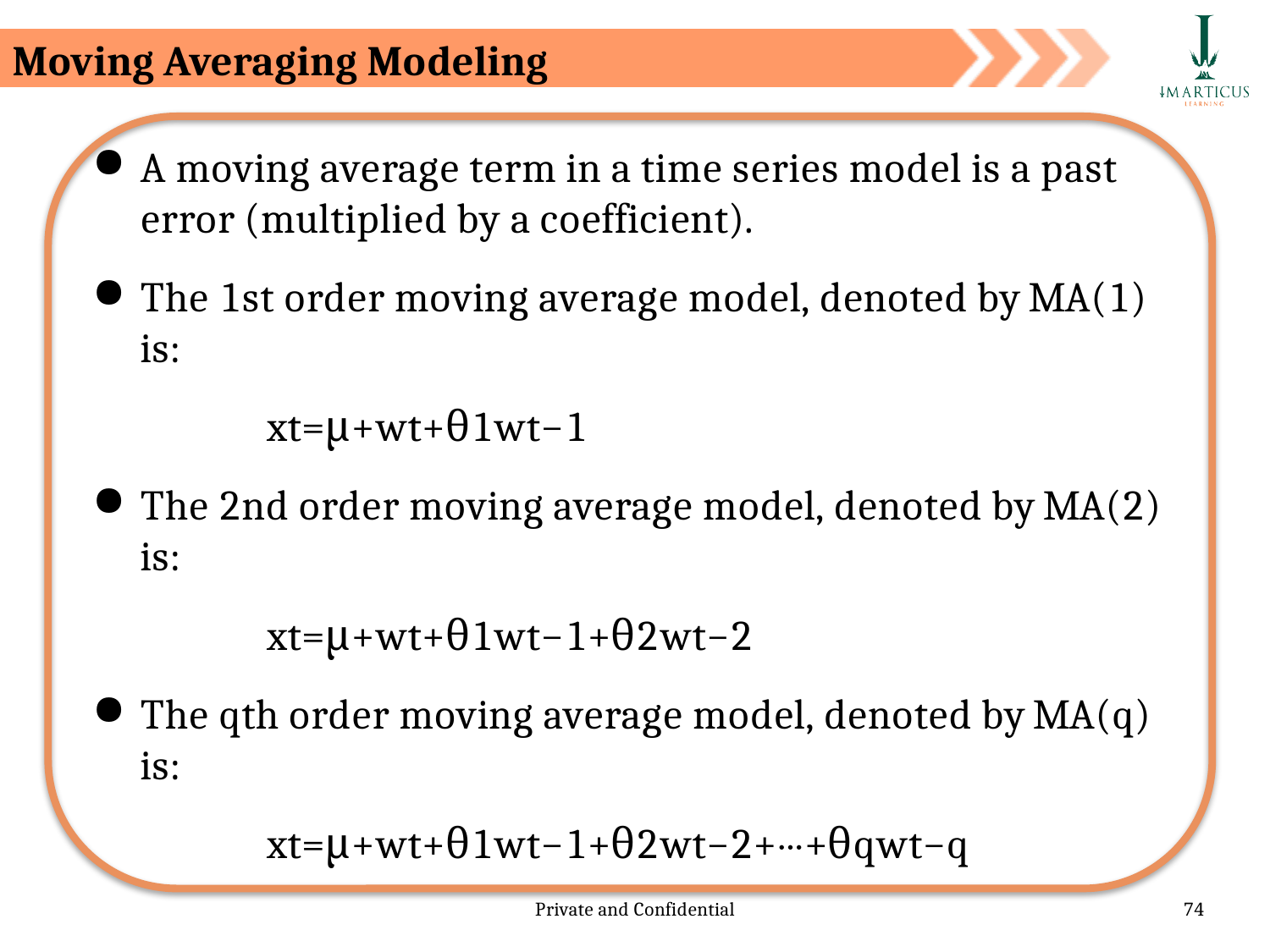

Moving Averaging Modeling

A moving average term in a time series model is a past error (multiplied by a coefficient).
The 1st order moving average model, denoted by MA(1) is:
xt=μ+wt+θ1wt−1
The 2nd order moving average model, denoted by MA(2) is:
xt=μ+wt+θ1wt−1+θ2wt−2
The qth order moving average model, denoted by MA(q) is:
xt=μ+wt+θ1wt−1+θ2wt−2+⋯+θqwt−q